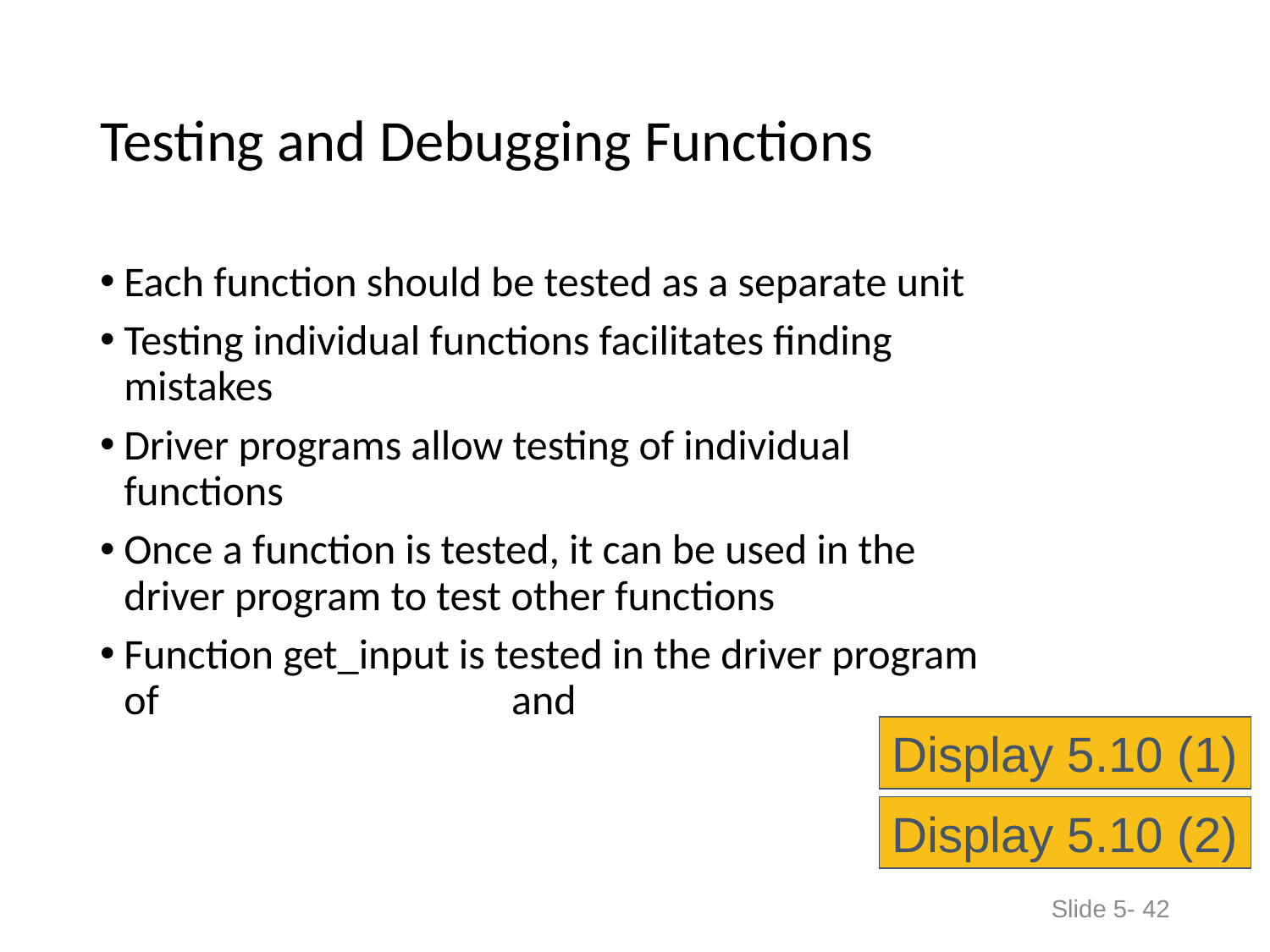

# Testing and Debugging Functions
Each function should be tested as a separate unit
Testing individual functions facilitates finding
mistakes
Driver programs allow testing of individual
functions
Once a function is tested, it can be used in the
driver program to test other functions
Function get_input is tested in the driver program
of                                     and
Display 5.10 (1)
Display 5.10 (2)
Slide 5- 42